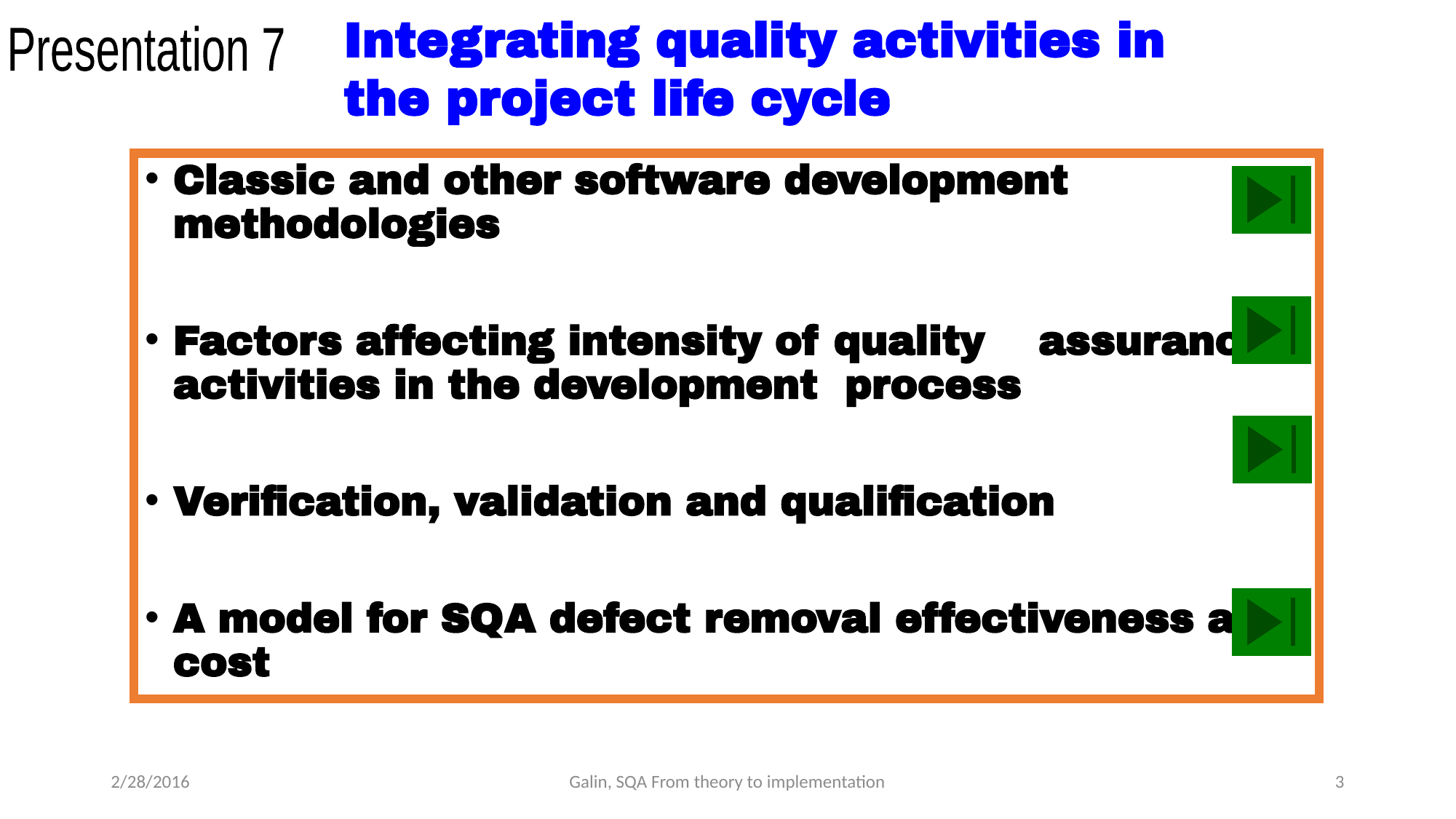

Integrating quality activities in the project life cycle
Presentation 7
Classic and other software development methodologies

Factors affecting intensity of quality    assurance activities in the development  process

Verification, validation and qualification

A model for SQA defect removal effectiveness and cost

2/28/2016
Galin, SQA From theory to implementation
3